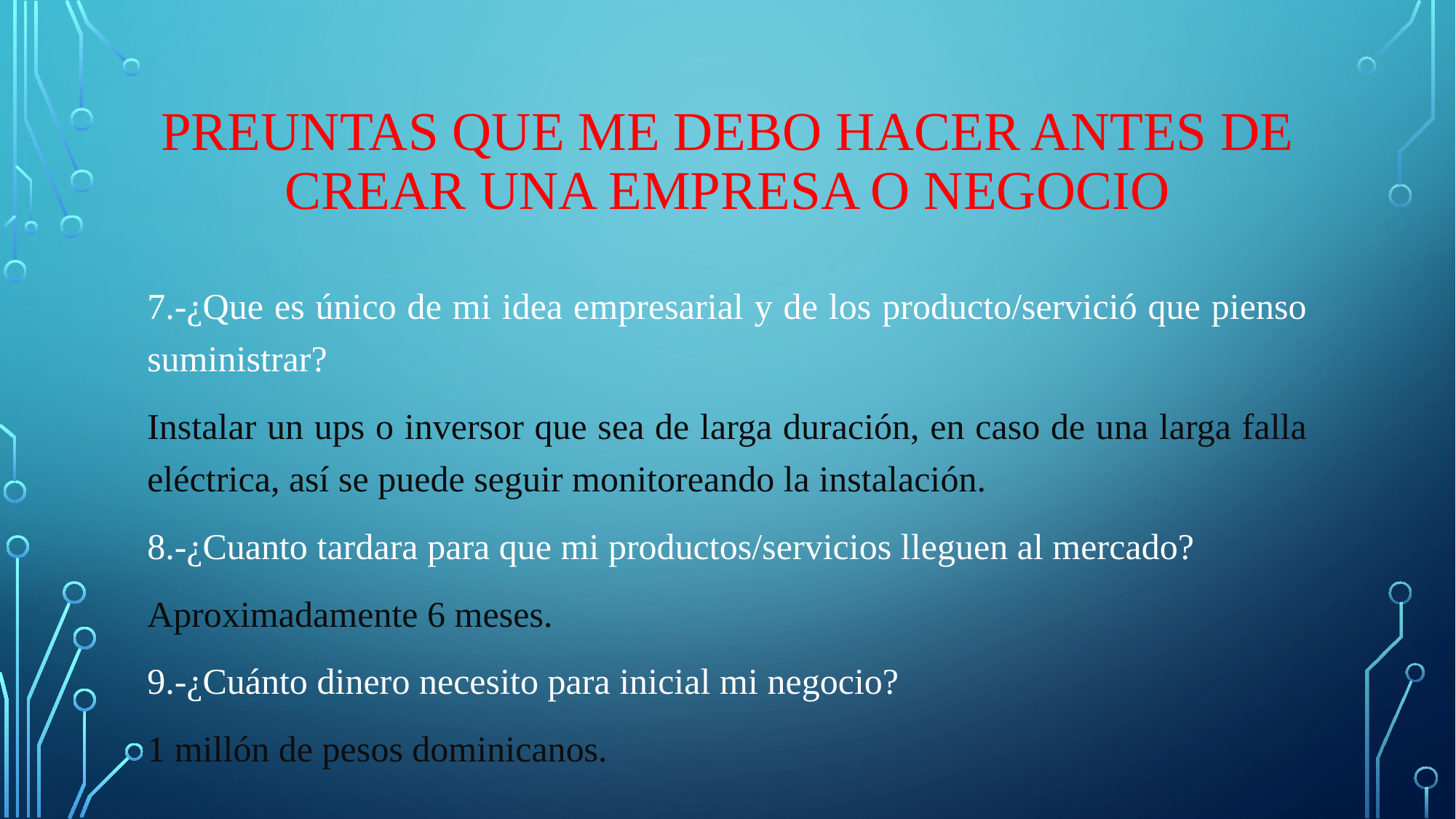

# PREUNTAS QUE ME DEBO HACER ANTES DE CREAR UNA EMPRESA O NEGOCIO
7.-¿Que es único de mi idea empresarial y de los producto/servició que pienso suministrar?
Instalar un ups o inversor que sea de larga duración, en caso de una larga falla eléctrica, así se puede seguir monitoreando la instalación.
8.-¿Cuanto tardara para que mi productos/servicios lleguen al mercado?
Aproximadamente 6 meses.
9.-¿Cuánto dinero necesito para inicial mi negocio?
1 millón de pesos dominicanos.